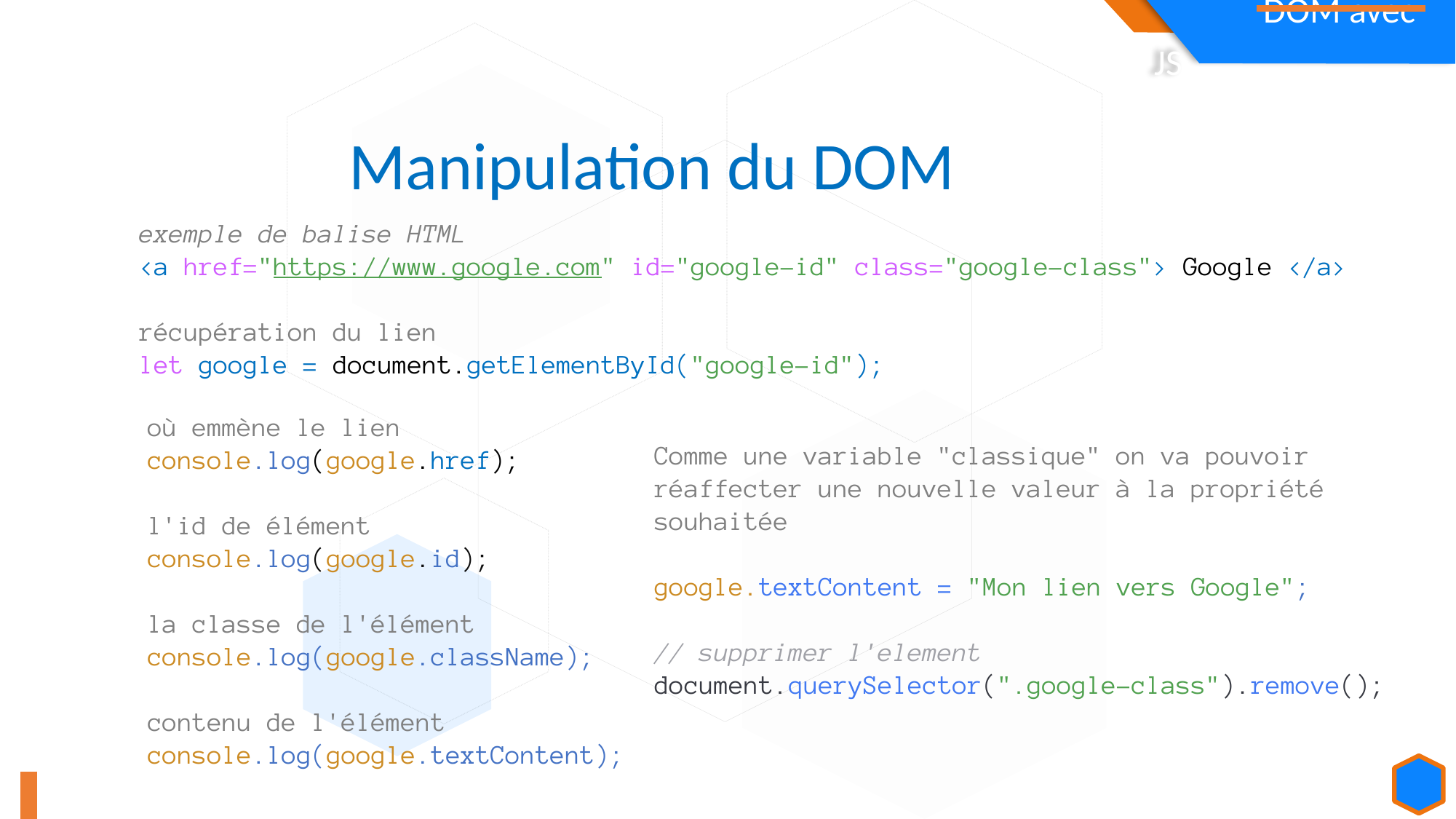

Manipulation du DOM
exemple de balise HTML
<a href="https://www.google.com" id="google-id" class="google-class"> Google </a>

récupération du lien
let google = document.getElementById("google-id");
où emmène le lien
console.log(google.href);

l'id de élément
console.log(google.id);
la classe de l'élément
console.log(google.className);

contenu de l'élément
console.log(google.textContent);

Comme une variable "classique" on va pouvoir réaffecter une nouvelle valeur à la propriété souhaitée

google.textContent = "Mon lien vers Google";

// supprimer l'element
document.querySelector(".google-class").remove();